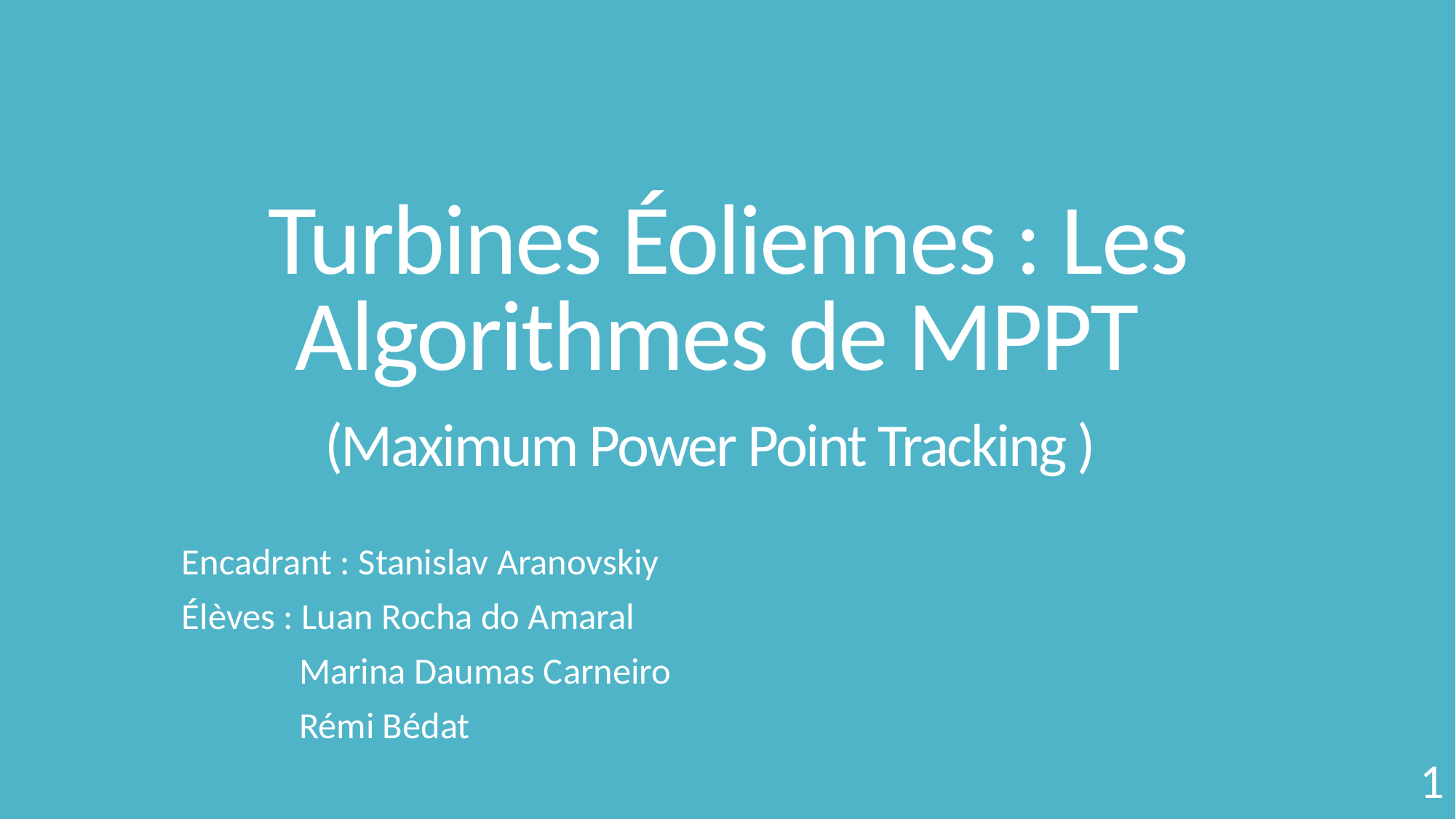

# Turbines Éoliennes : Les Algorithmes de MPPT  (Maximum Power Point Tracking )
Encadrant : Stanislav Aranovskiy
Élèves : Luan Rocha do Amaral
              Marina Daumas Carneiro
              Rémi Bédat

1